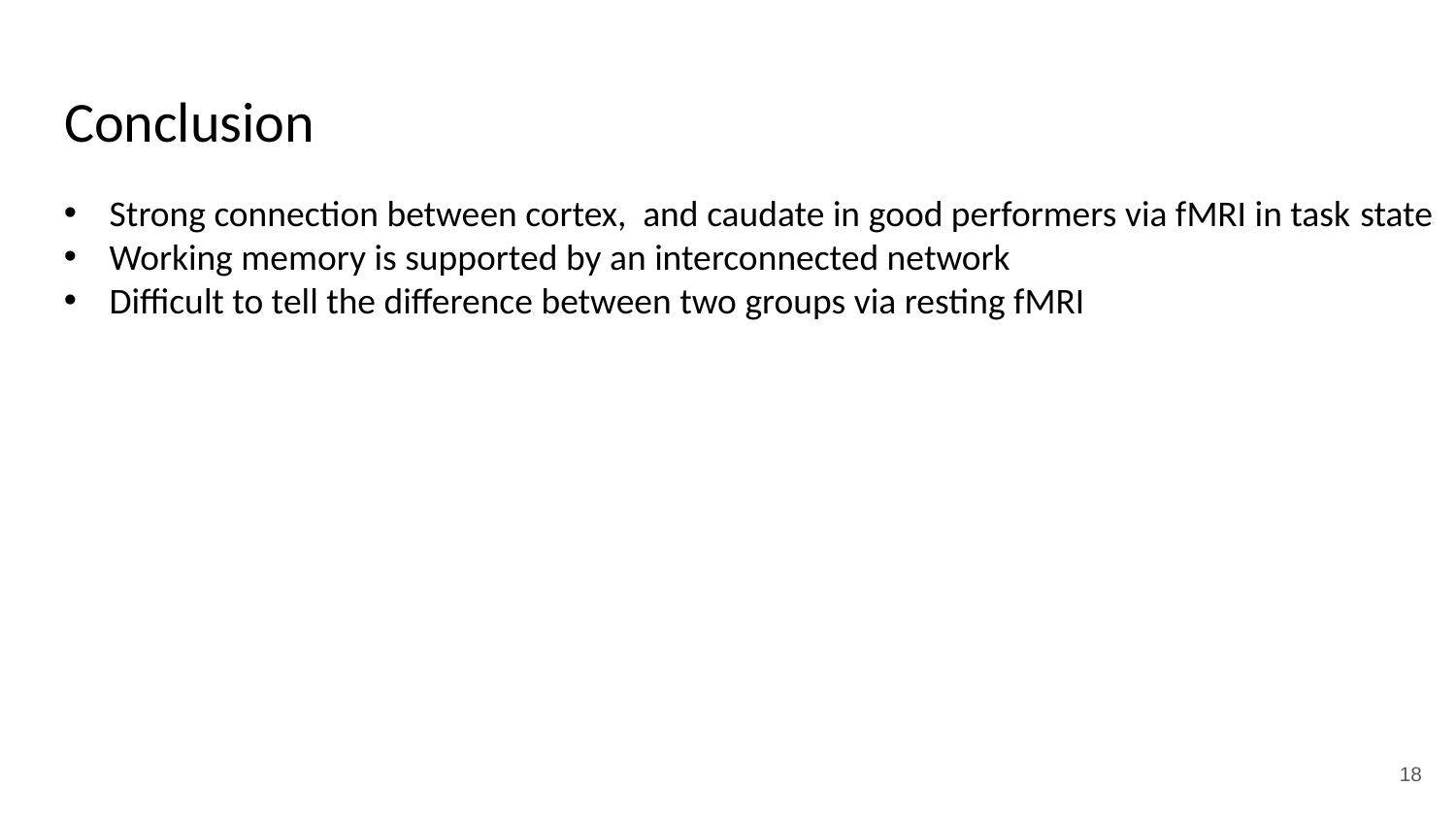

# Conclusion
Strong connection between cortex,  and caudate in good performers via fMRI in task state
Working memory is supported by an interconnected network
Difficult to tell the difference between two groups via resting fMRI

18